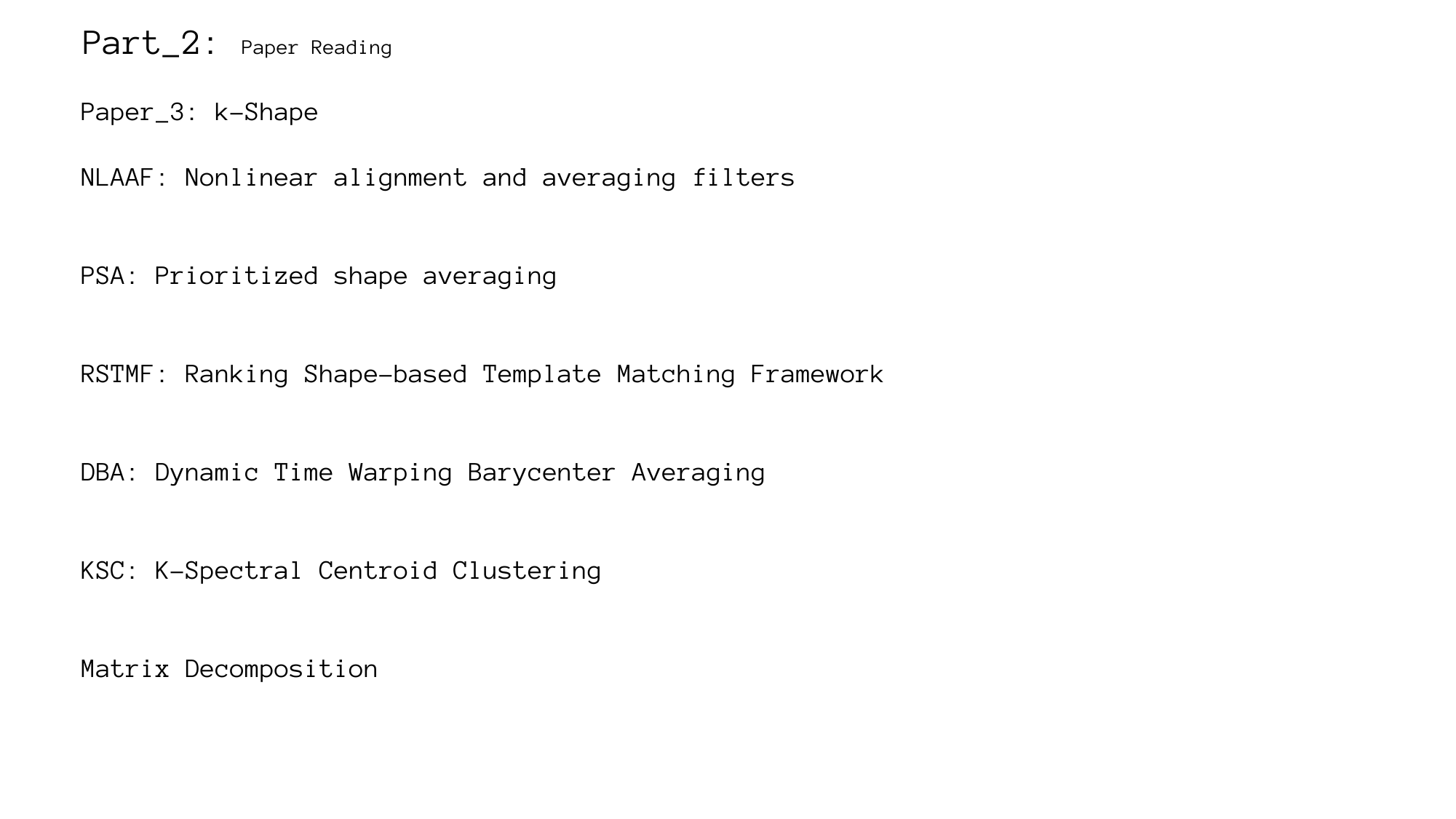

Part_2: Paper Reading
Paper_3: k-Shape

NLAAF: Nonlinear alignment and averaging filters

PSA: Prioritized shape averaging

RSTMF: Ranking Shape-based Template Matching Framework

DBA: Dynamic Time Warping Barycenter Averaging

KSC: K-Spectral Centroid Clustering

Matrix Decomposition